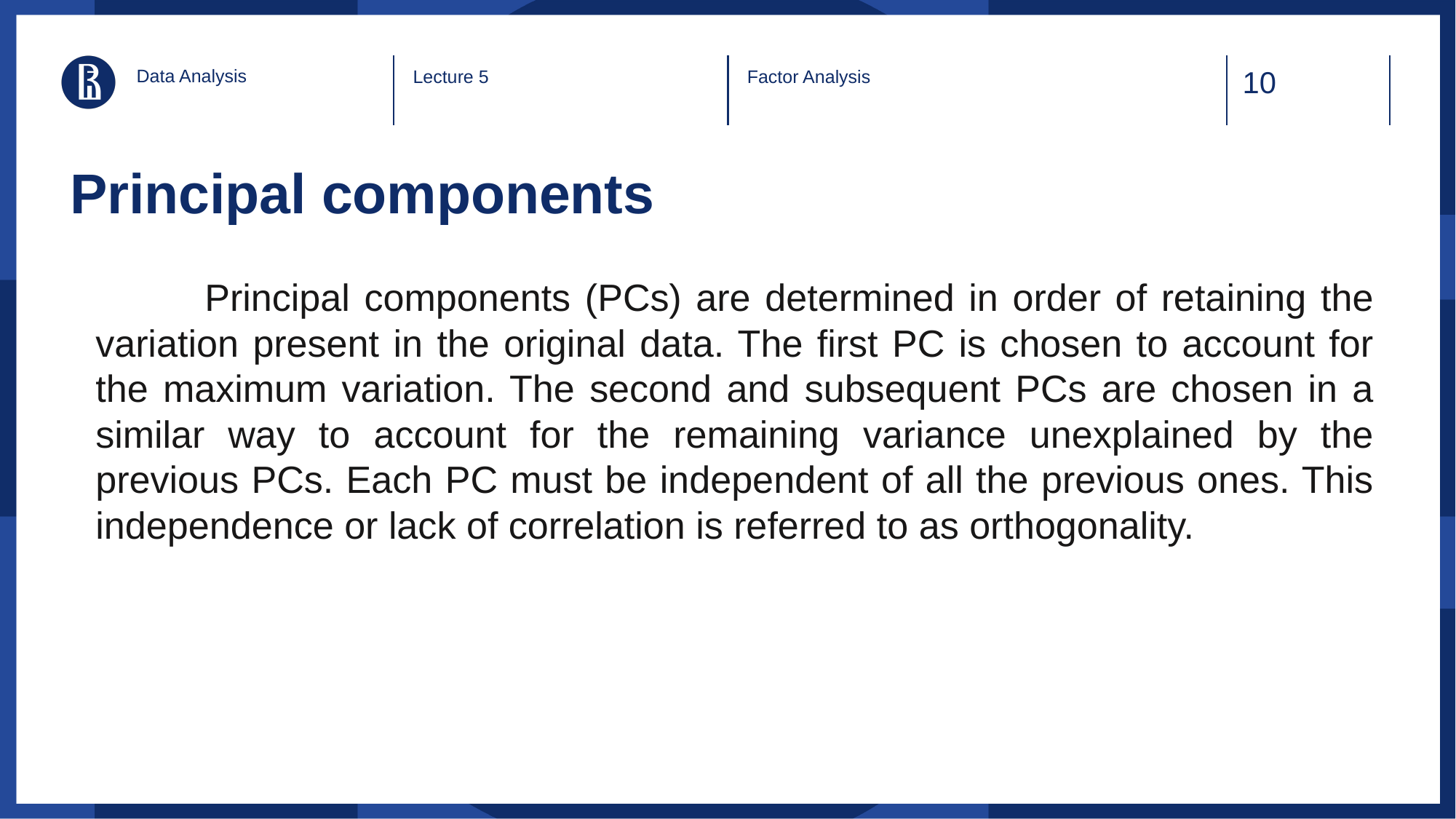

Data Analysis
Lecture 5
Factor Analysis
# Principal components
	Principal components (PCs) are determined in order of retaining the variation present in the original data. The first PC is chosen to account for the maximum variation. The second and subsequent PCs are chosen in a similar way to account for the remaining variance unexplained by the previous PCs. Each PC must be independent of all the previous ones. This independence or lack of correlation is referred to as orthogonality.